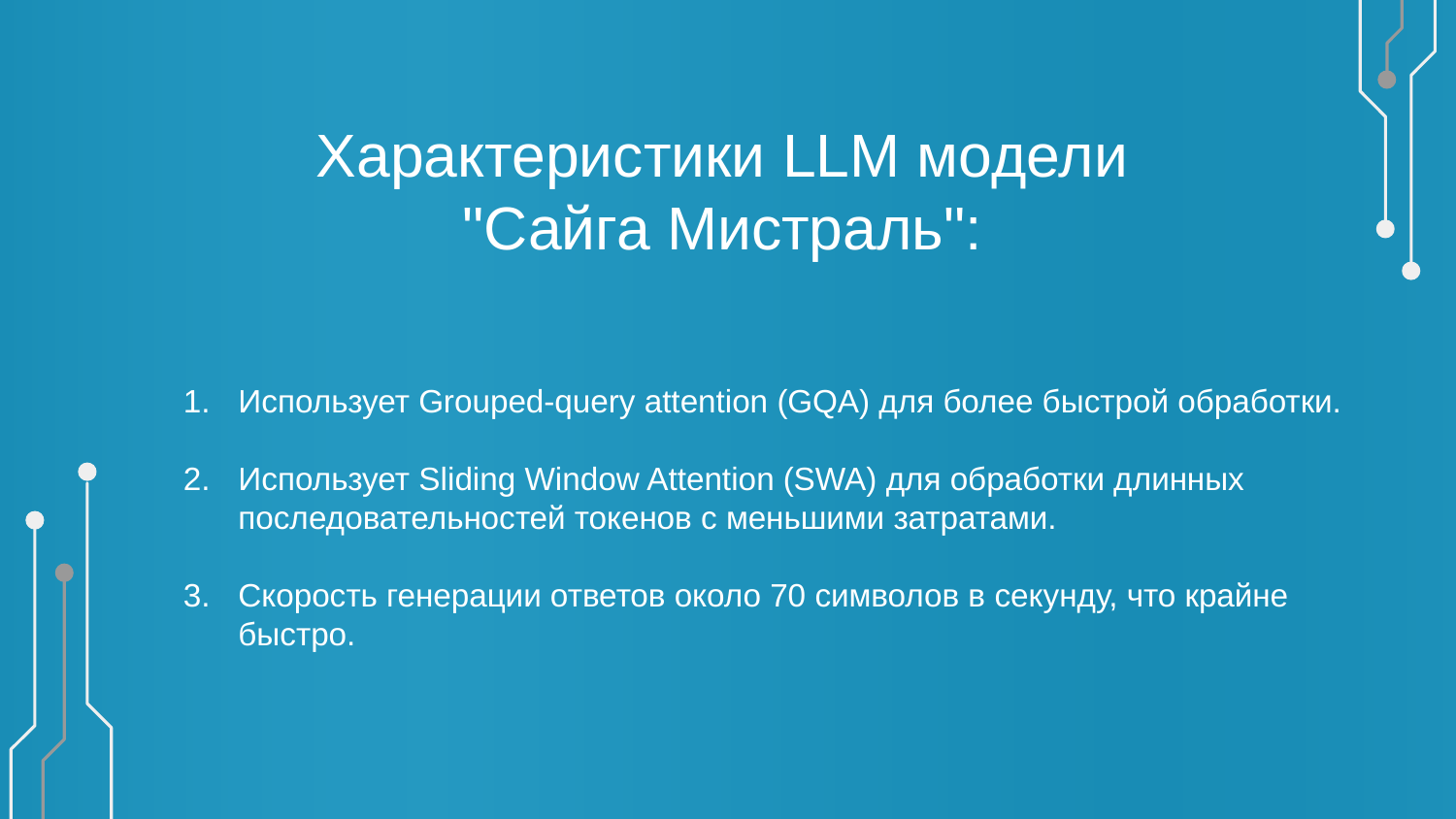

# Характеристики LLM модели "Сайга Мистраль":
Использует Grouped-query attention (GQA) для более быстрой обработки.

Использует Sliding Window Attention (SWA) для обработки длинных последовательностей токенов с меньшими затратами.

Скорость генерации ответов около 70 символов в секунду, что крайне быстро.